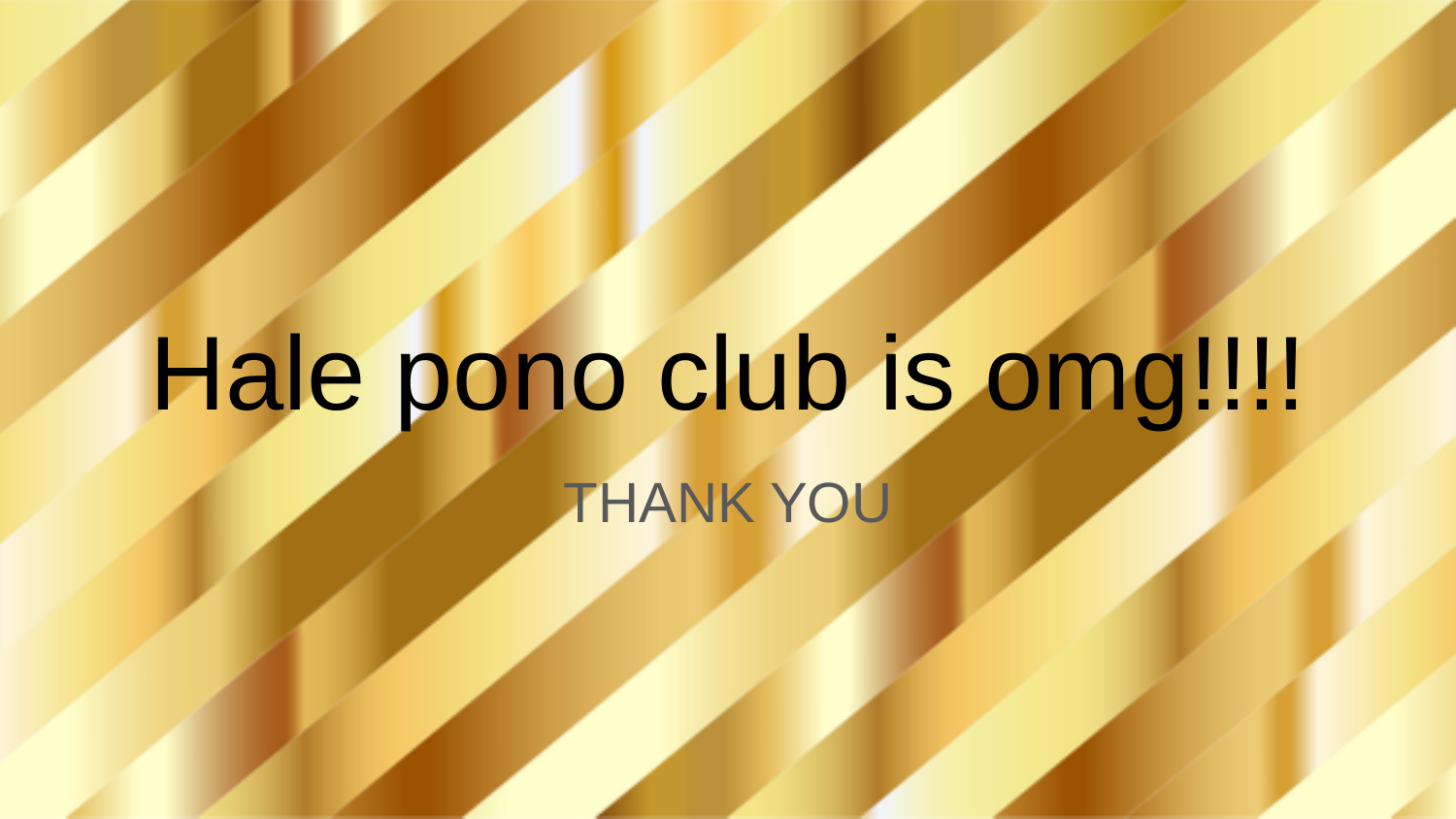

# Hale pono club is omg!!!!
THANK YOU